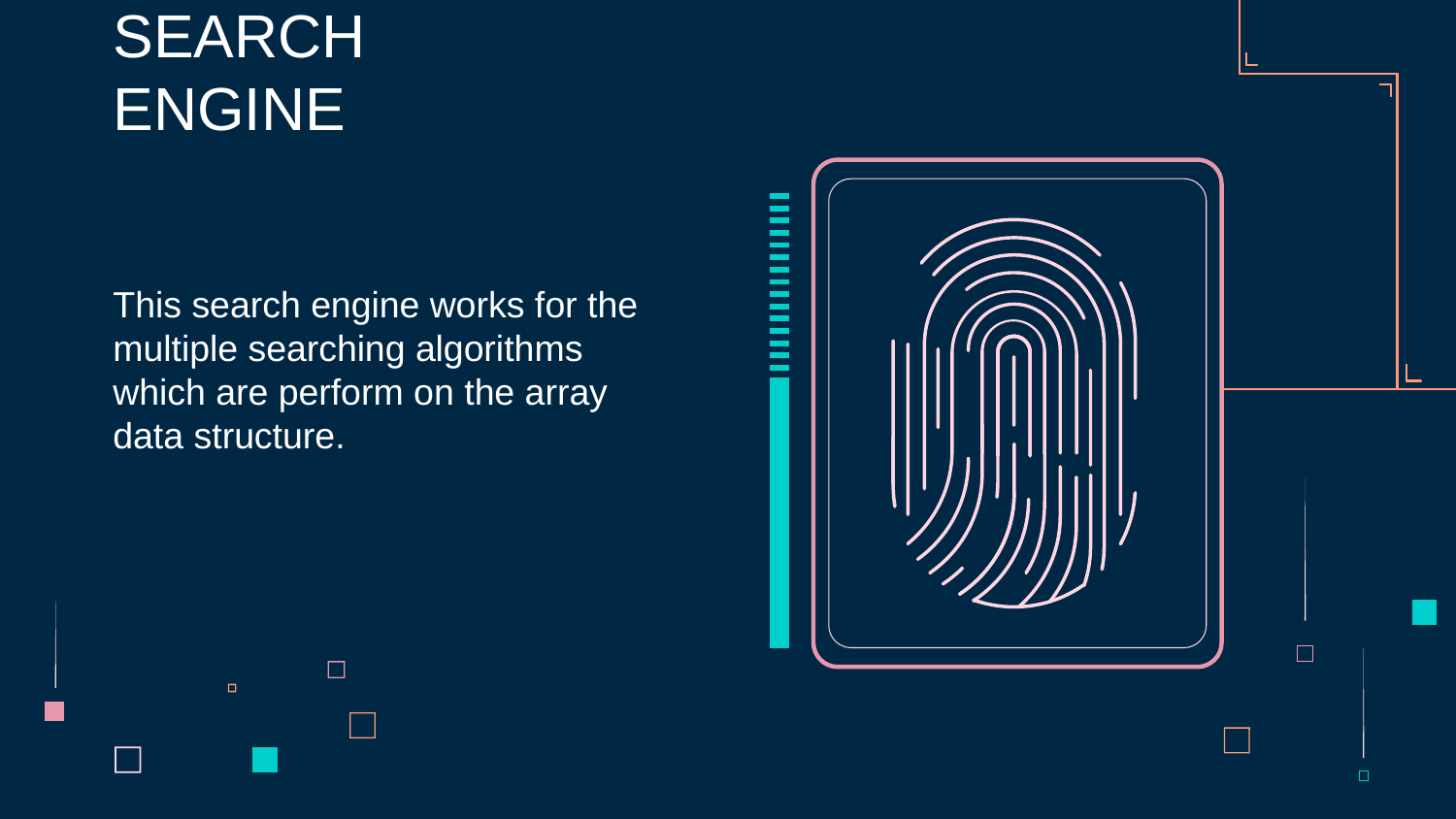

# SEARCH ENGINE

This search engine works for the multiple searching algorithms which are perform on the array data structure.